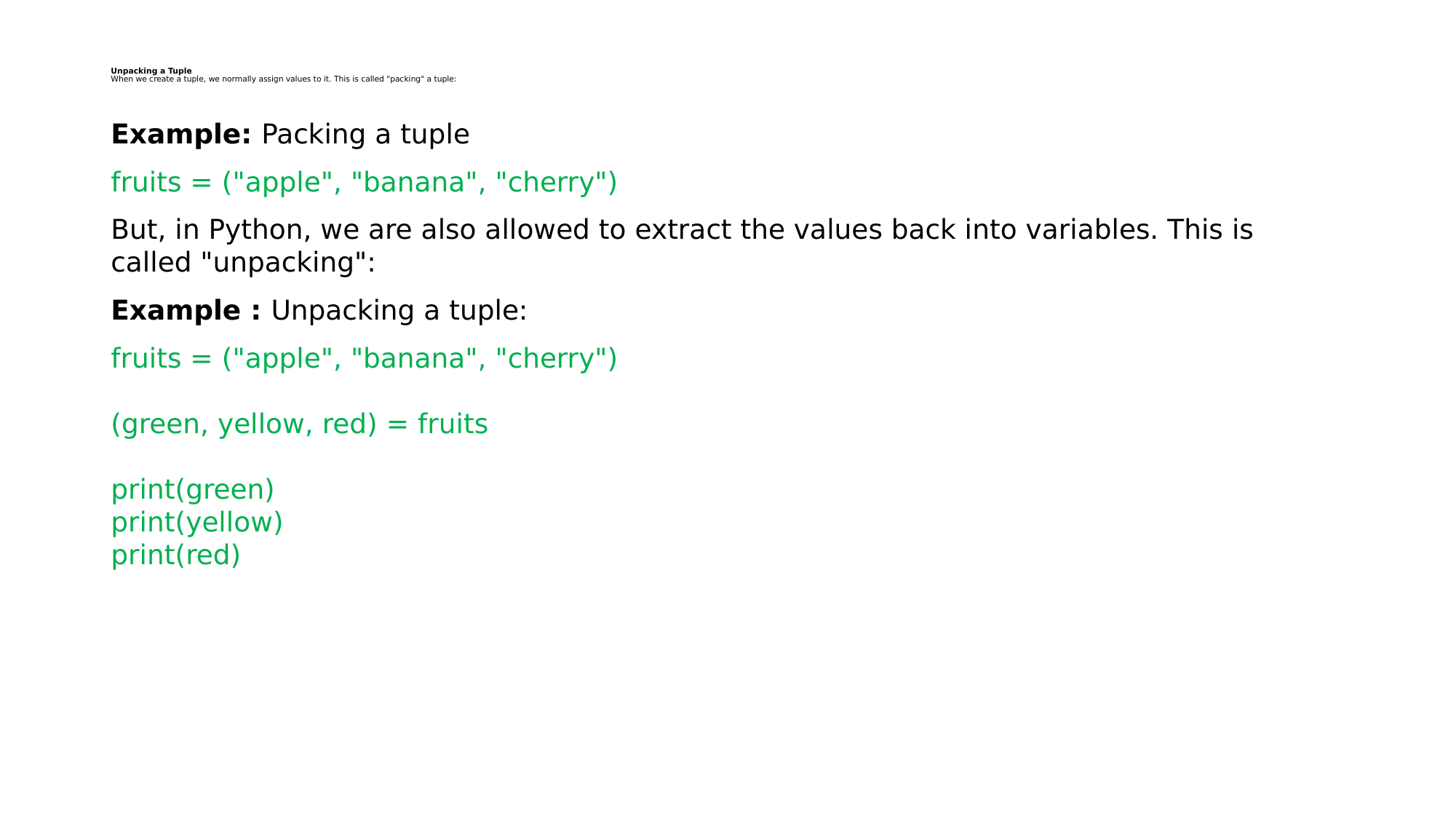

# Unpacking a Tuple When we create a tuple, we normally assign values to it. This is called "packing" a tuple:
Example: Packing a tuple
fruits = ("apple", "banana", "cherry")
But, in Python, we are also allowed to extract the values back into variables. This is called "unpacking":
Example : Unpacking a tuple:
fruits = ("apple", "banana", "cherry")
(green, yellow, red) = fruits
print(green)
print(yellow)
print(red)